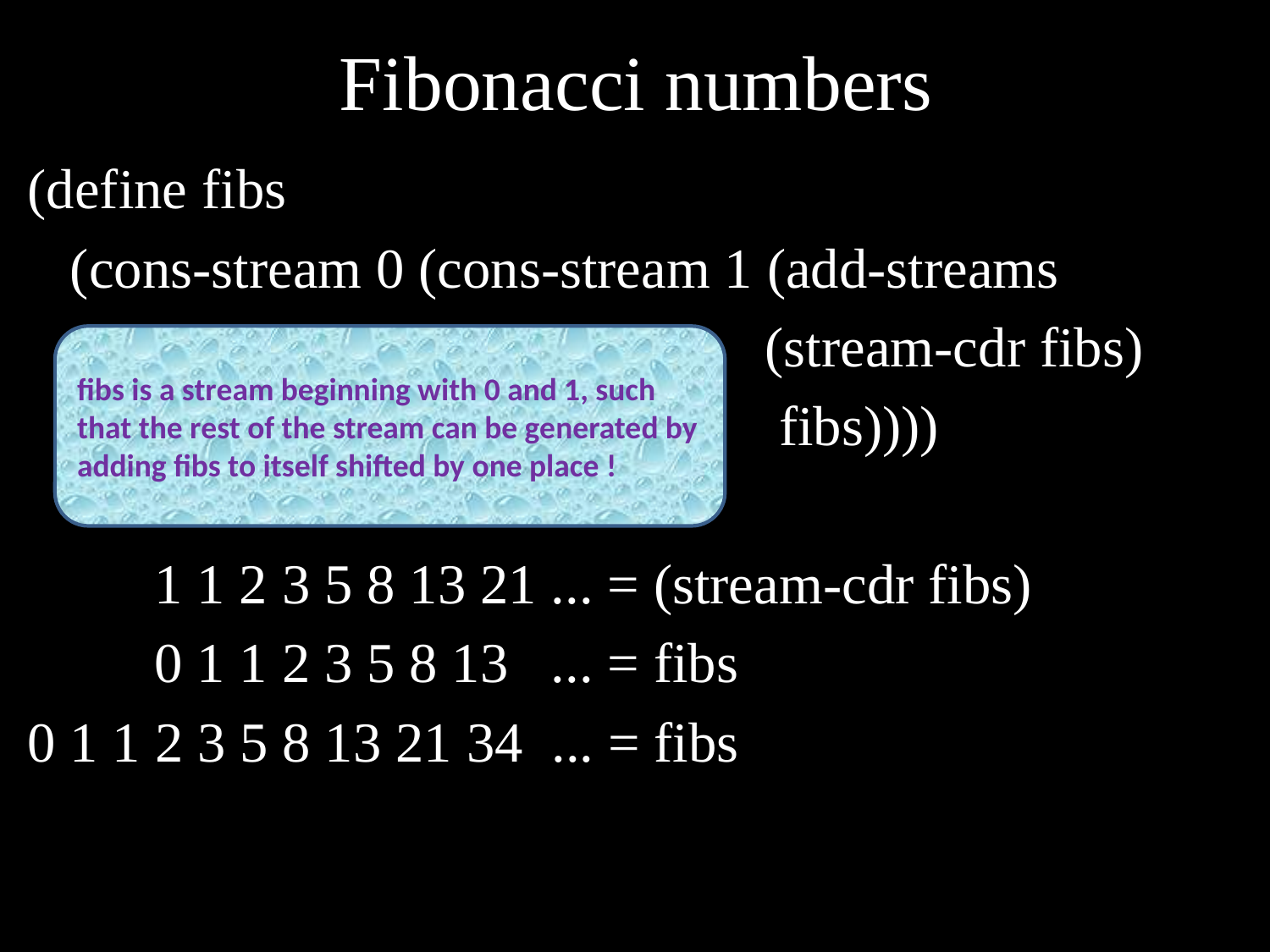

# Fibonacci numbers
(define fibs
   (cons-stream 0 (cons-stream 1 (add-streams
                                                    (stream-cdr fibs)
                                                     fibs))))

	1 1 2 3 5 8 13 21 ... = (stream-cdr fibs)
	0 1 1 2 3 5 8 13   ... = fibs
0 1 1 2 3 5 8 13 21 34  ... = fibs
fibs is a stream beginning with 0 and 1, such
that the rest of the stream can be generated by adding fibs to itself shifted by one place !